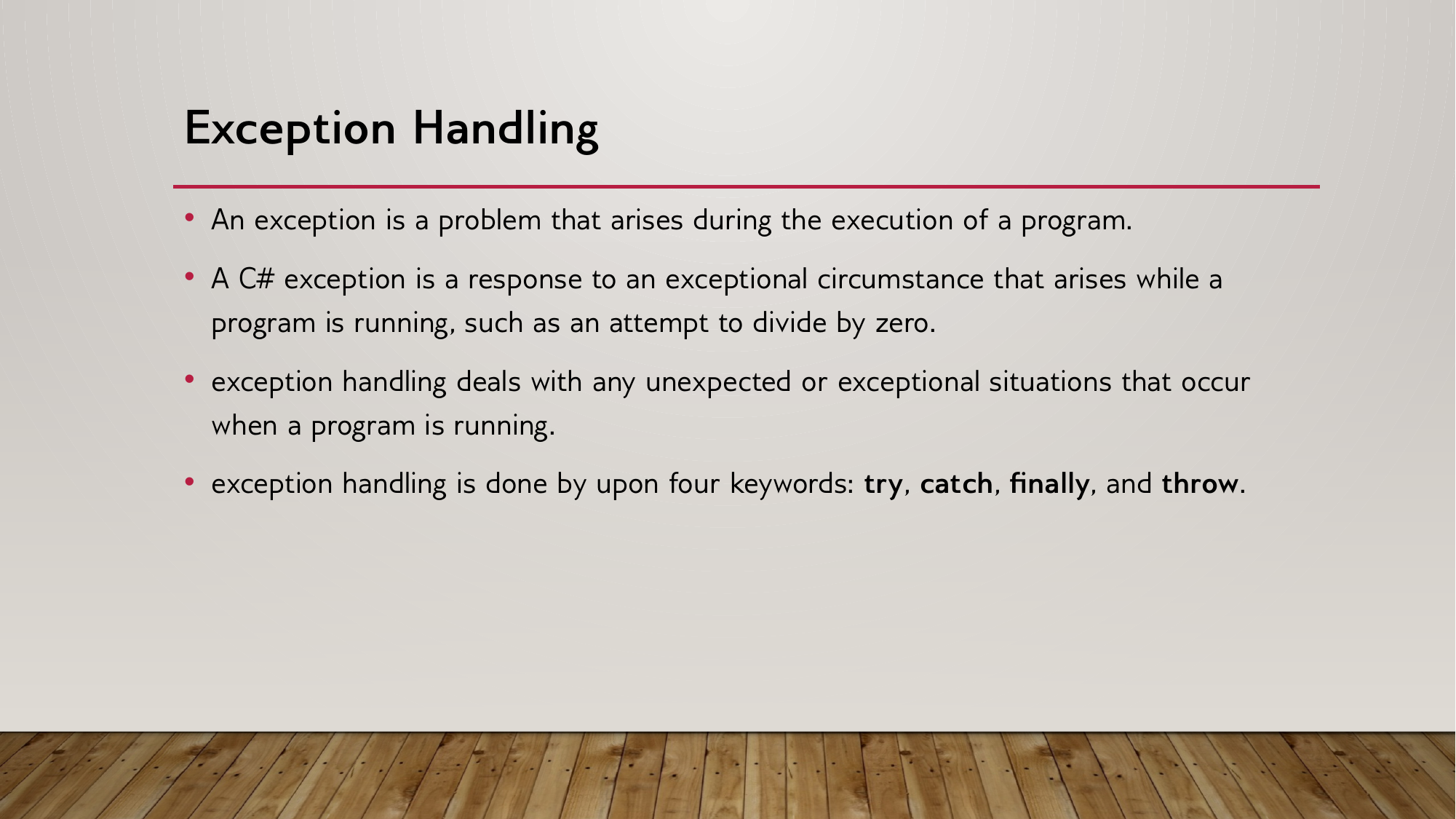

# Exception Handling
An exception is a problem that arises during the execution of a program.
A C# exception is a response to an exceptional circumstance that arises while a program is running, such as an attempt to divide by zero.
exception handling deals with any unexpected or exceptional situations that occur when a program is running.
exception handling is done by upon four keywords: try, catch, finally, and throw.